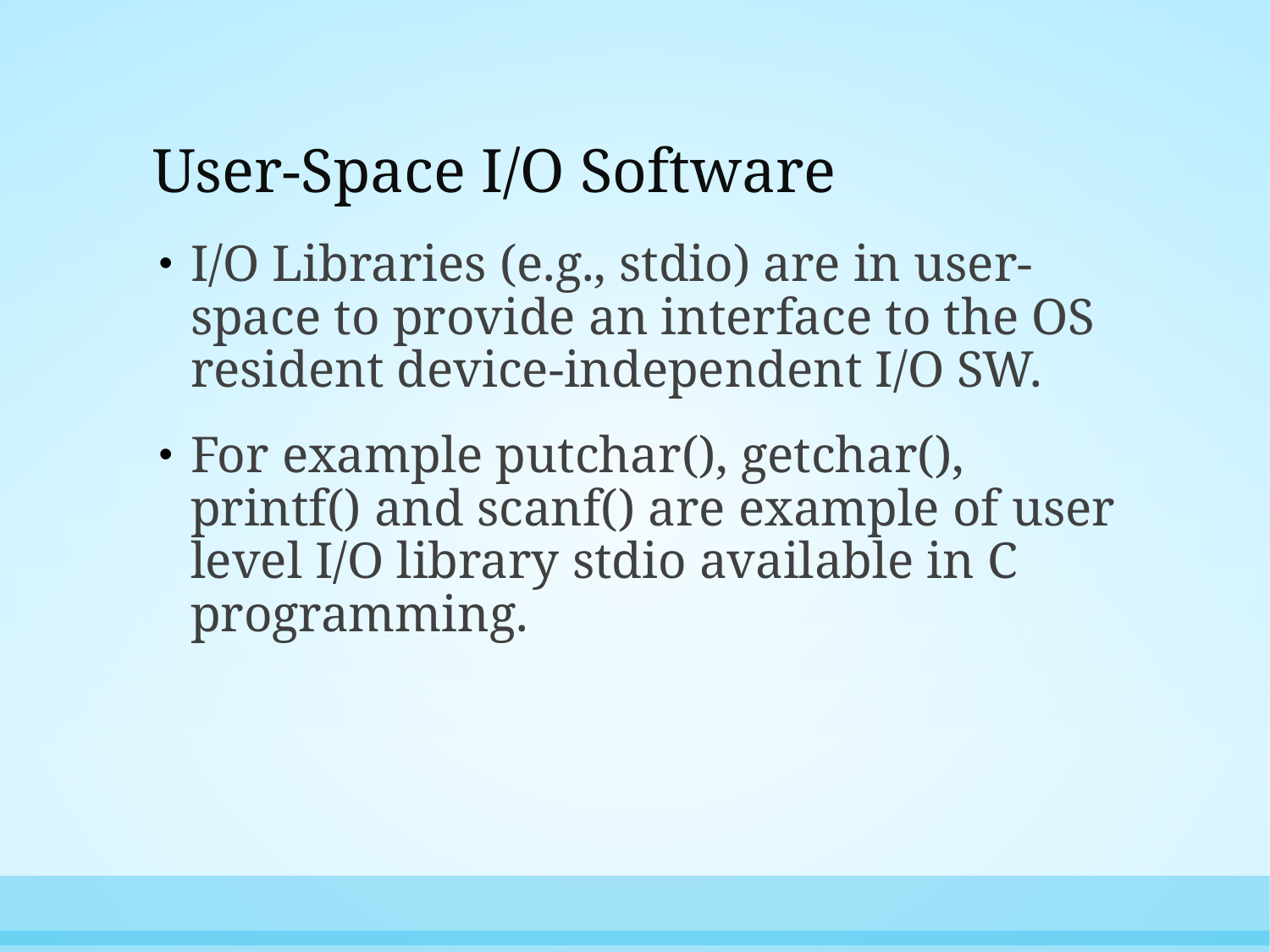

# User-Space I/O Software
I/O Libraries (e.g., stdio) are in user-space to provide an interface to the OS resident device-independent I/O SW.
For example putchar(), getchar(), printf() and scanf() are example of user level I/O library stdio available in C programming.